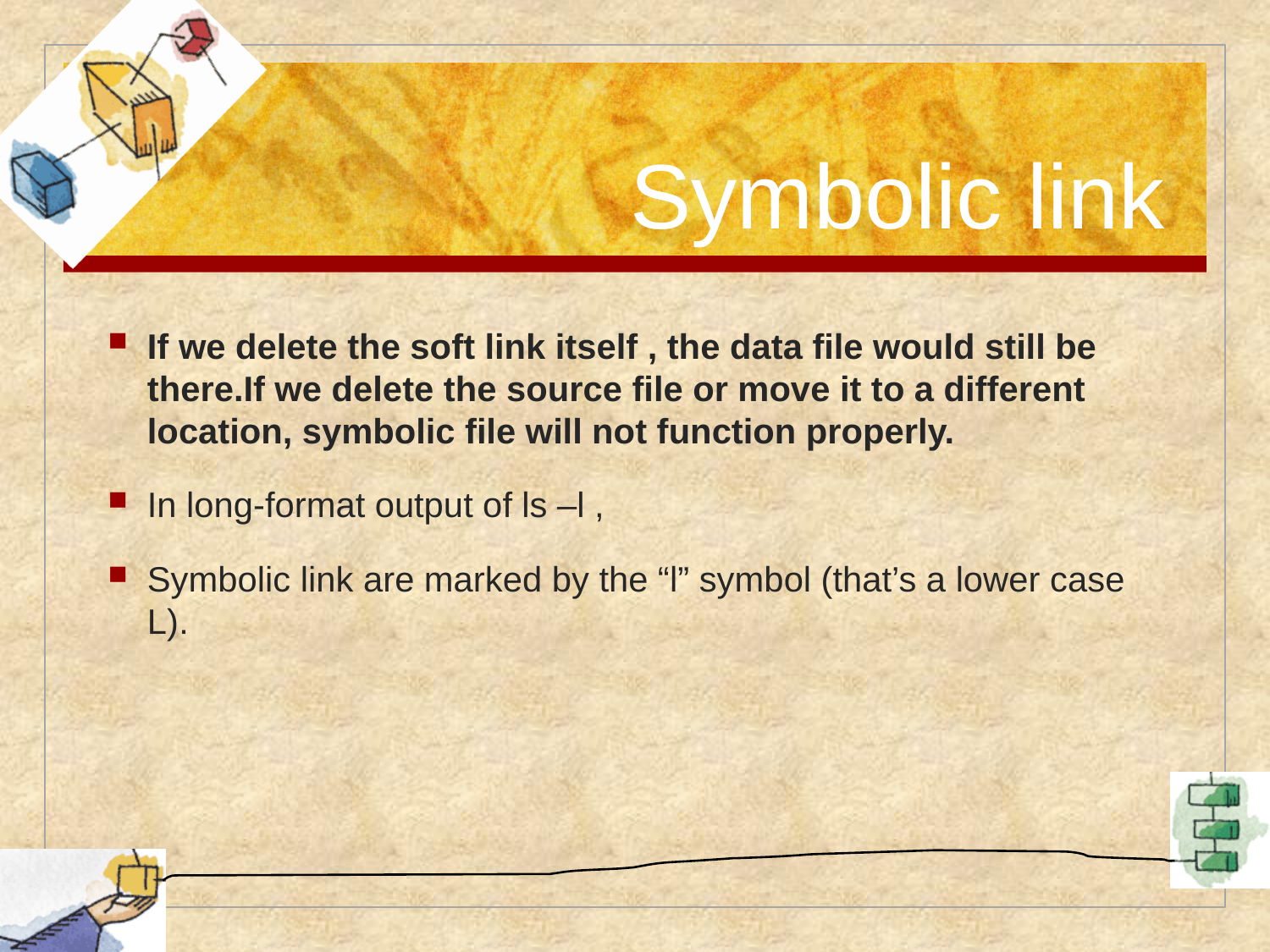

# Symbolic link
If we delete the soft link itself , the data file would still be there.If we delete the source file or move it to a different location, symbolic file will not function properly.
In long-format output of ls –l ,
Symbolic link are marked by the “l” symbol (that’s a lower case L).